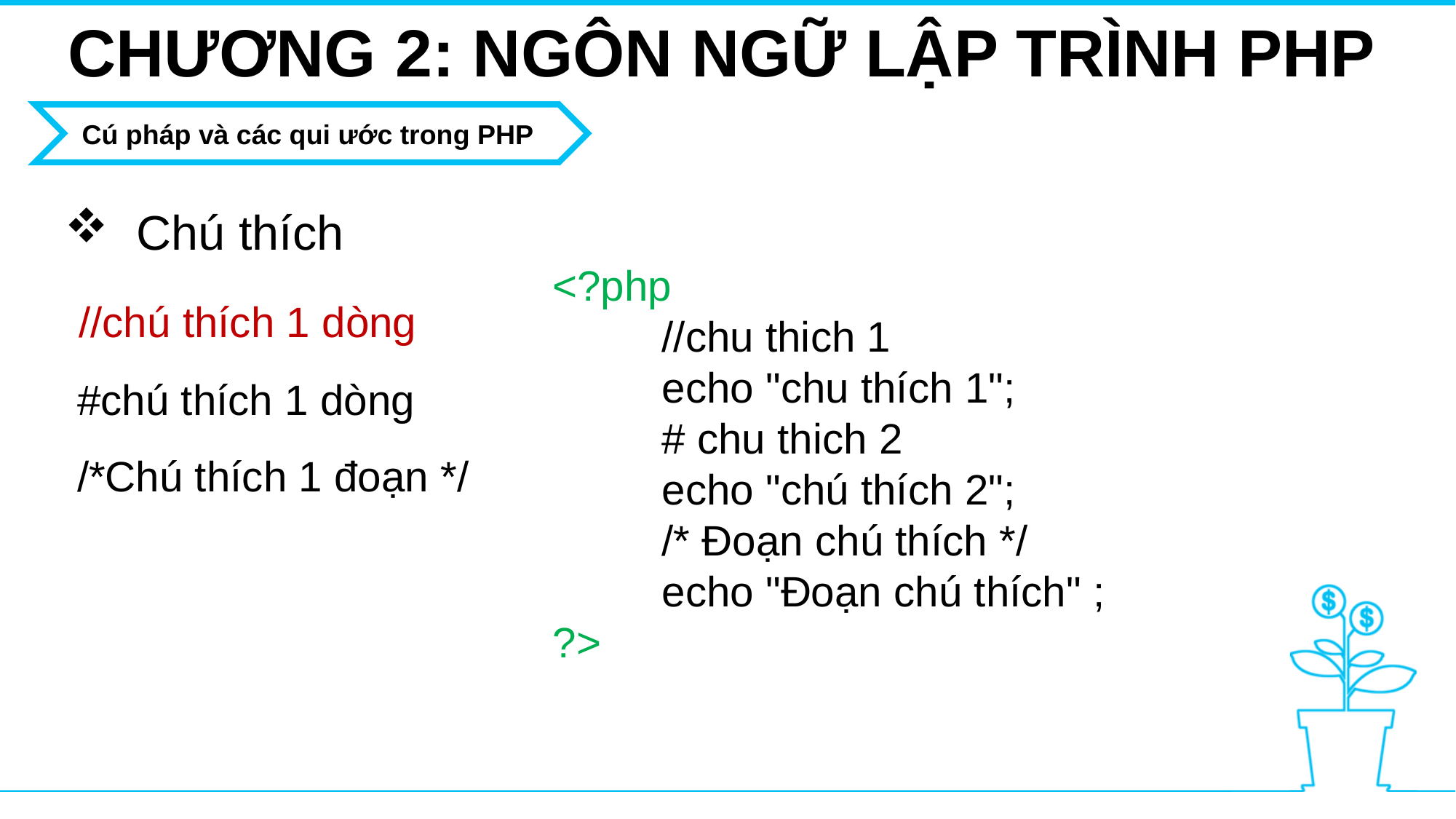

CHƯƠNG 2: NGÔN NGỮ LẬP TRÌNH PHP
Cú pháp và các qui ước trong PHP
  Chú thích
 //chú thích 1 dòng
 #chú thích 1 dòng
 /*Chú thích 1 đoạn */

<?php
//chu thich 1
echo "chu thích 1";
# chu thich 2
echo "chú thích 2";
/* Đoạn chú thích */
echo "Đoạn chú thích" ;
?>